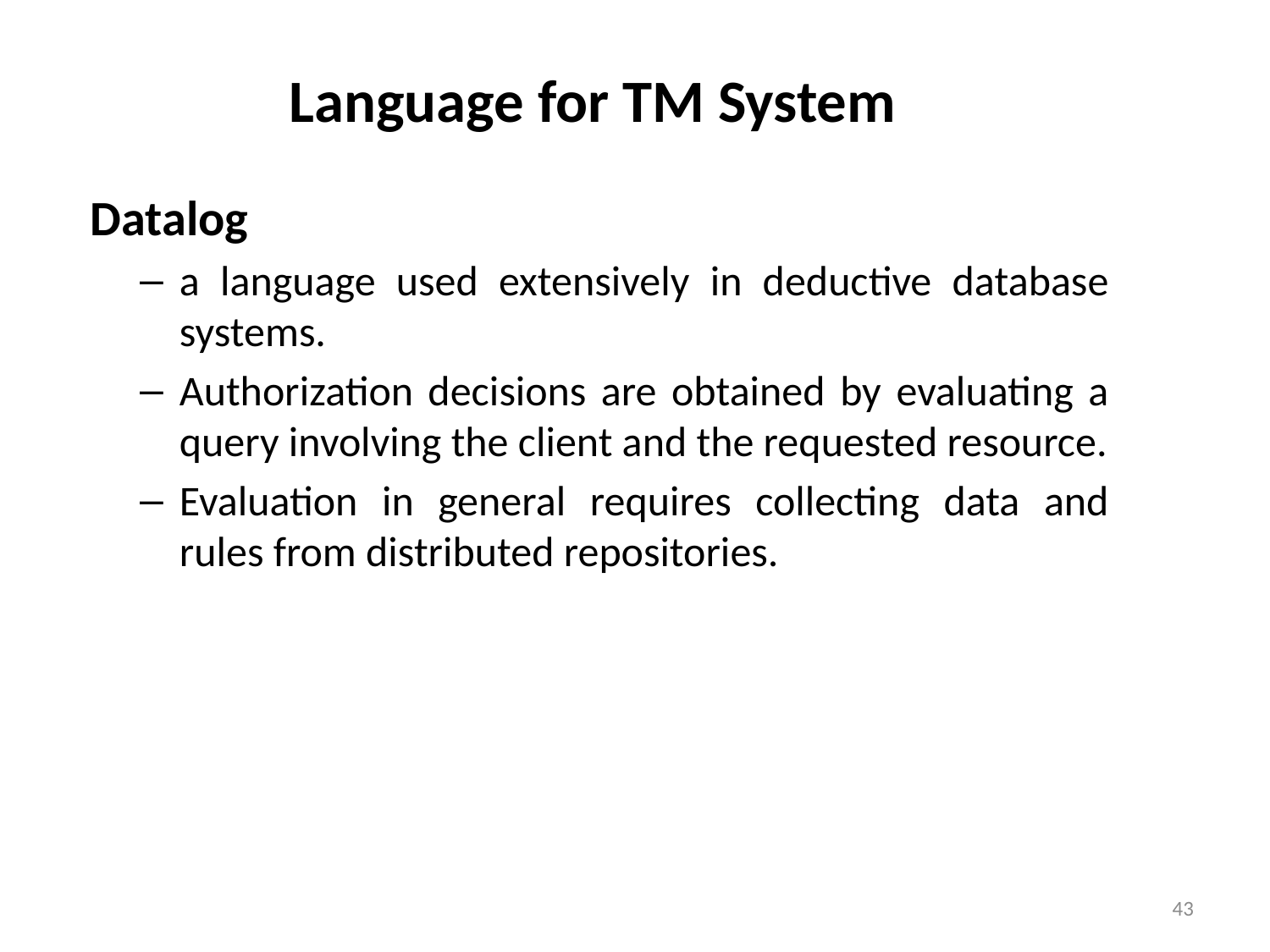

# Language for TM System
Datalog
a language used extensively in deductive database systems.
Authorization decisions are obtained by evaluating a query involving the client and the requested resource.
Evaluation in general requires collecting data and rules from distributed repositories.

43